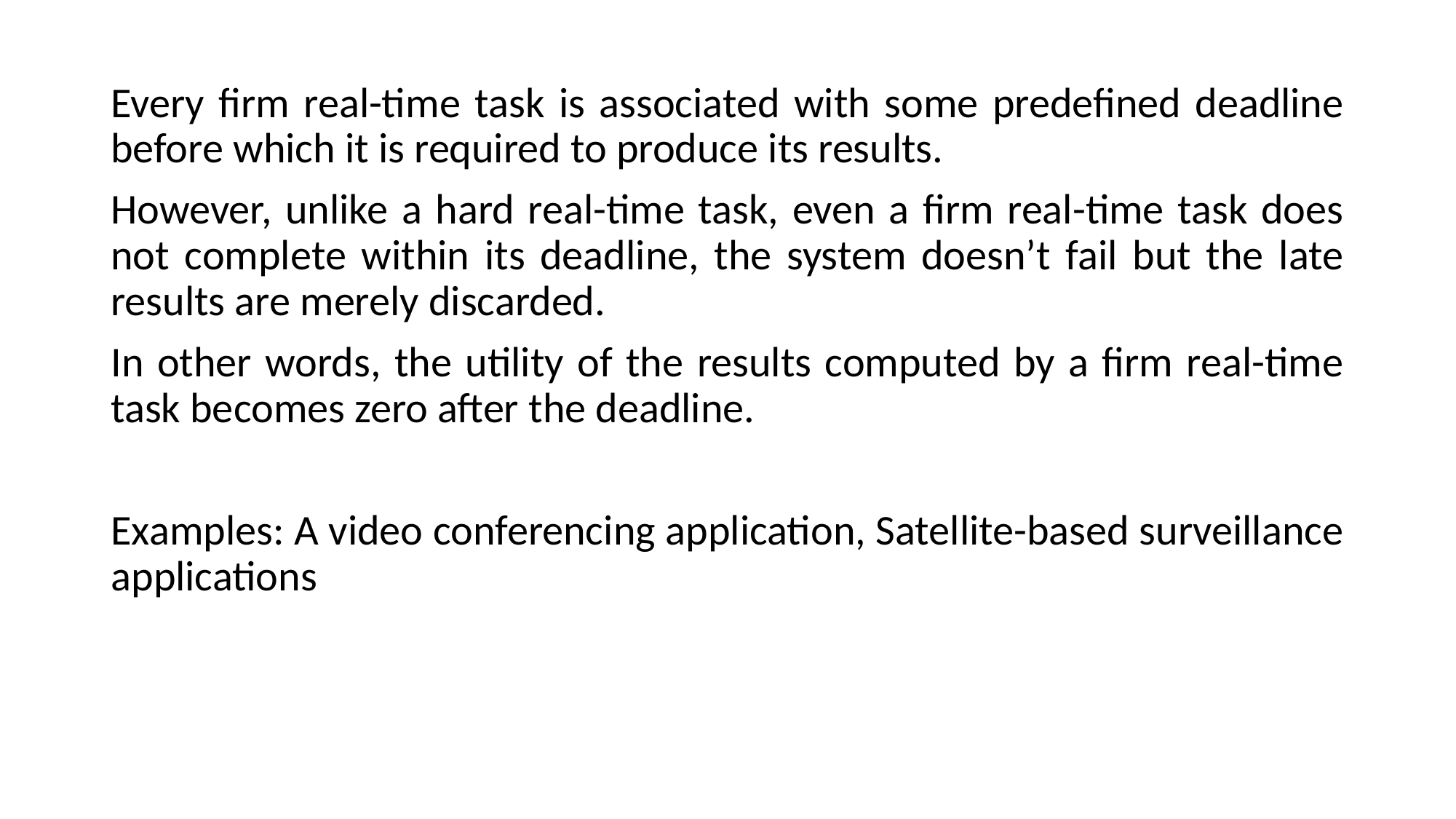

Every firm real-time task is associated with some predefined deadline before which it is required to produce its results.
However, unlike a hard real-time task, even a firm real-time task does not complete within its deadline, the system doesn’t fail but the late results are merely discarded.
In other words, the utility of the results computed by a firm real-time task becomes zero after the deadline.

Examples: A video conferencing application, Satellite-based surveillance applications